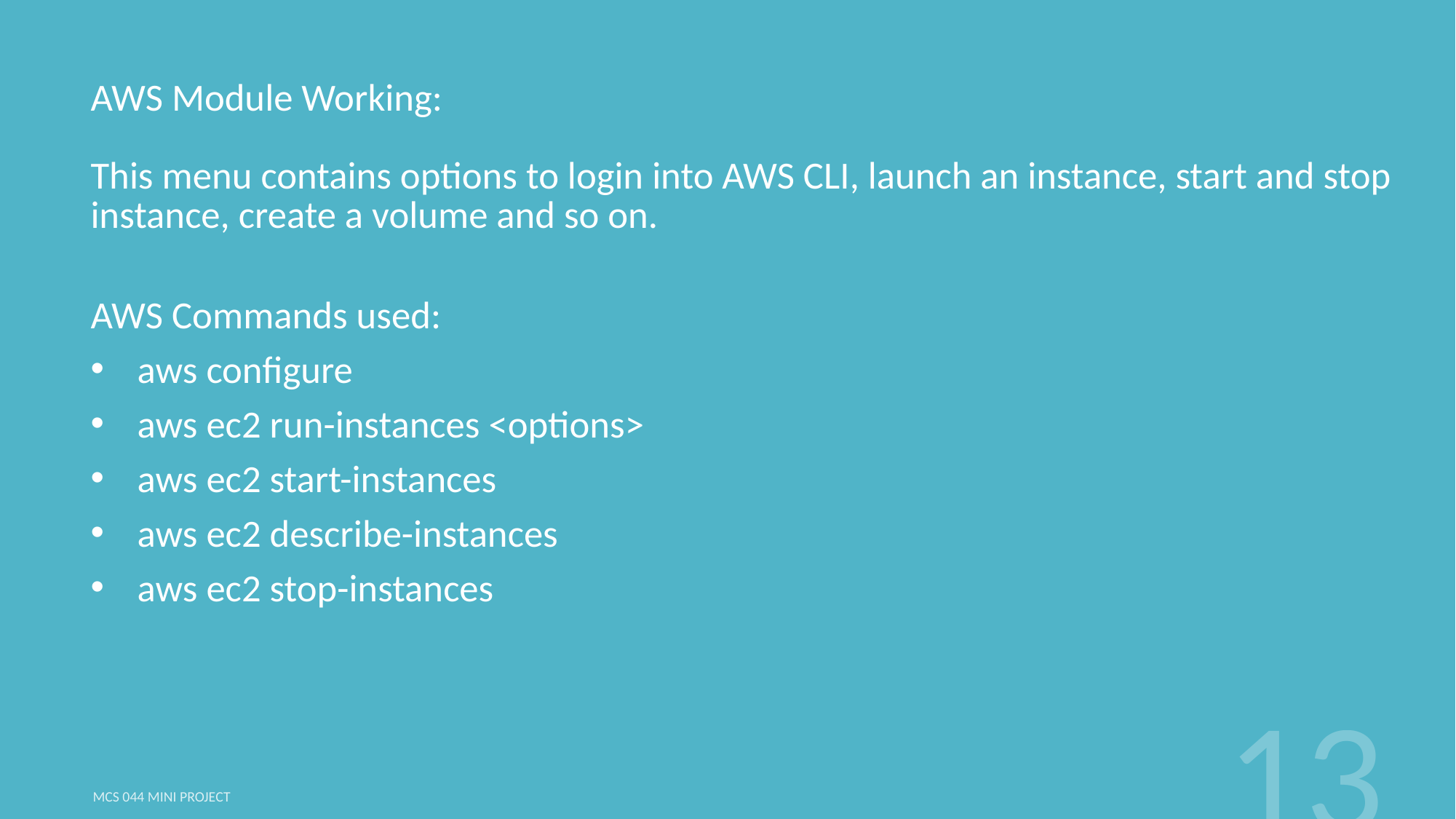

AWS Module Working:
This menu contains options to login into AWS CLI, launch an instance, start and stop instance, create a volume and so on.
AWS Commands used:
aws configure
aws ec2 run-instances <options>
aws ec2 start-instances
aws ec2 describe-instances
aws ec2 stop-instances
#
13
MCS 044 Mini Project